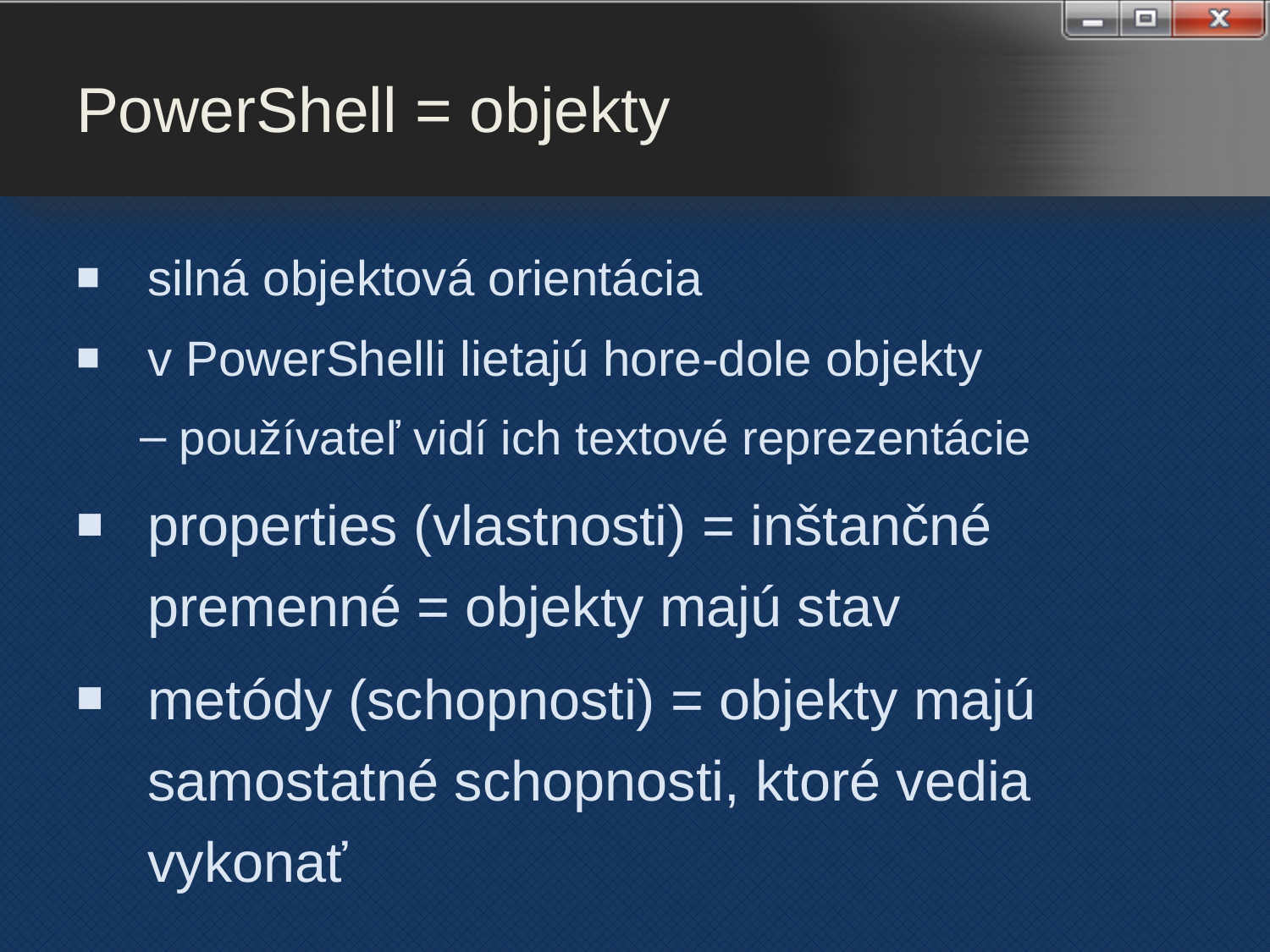

# PowerShell = objekty
silná objektová orientácia
v PowerShelli lietajú hore-dole objekty
používateľ vidí ich textové reprezentácie
properties (vlastnosti) = inštančné premenné = objekty majú stav
metódy (schopnosti) = objekty majú samostatné schopnosti, ktoré vedia vykonať